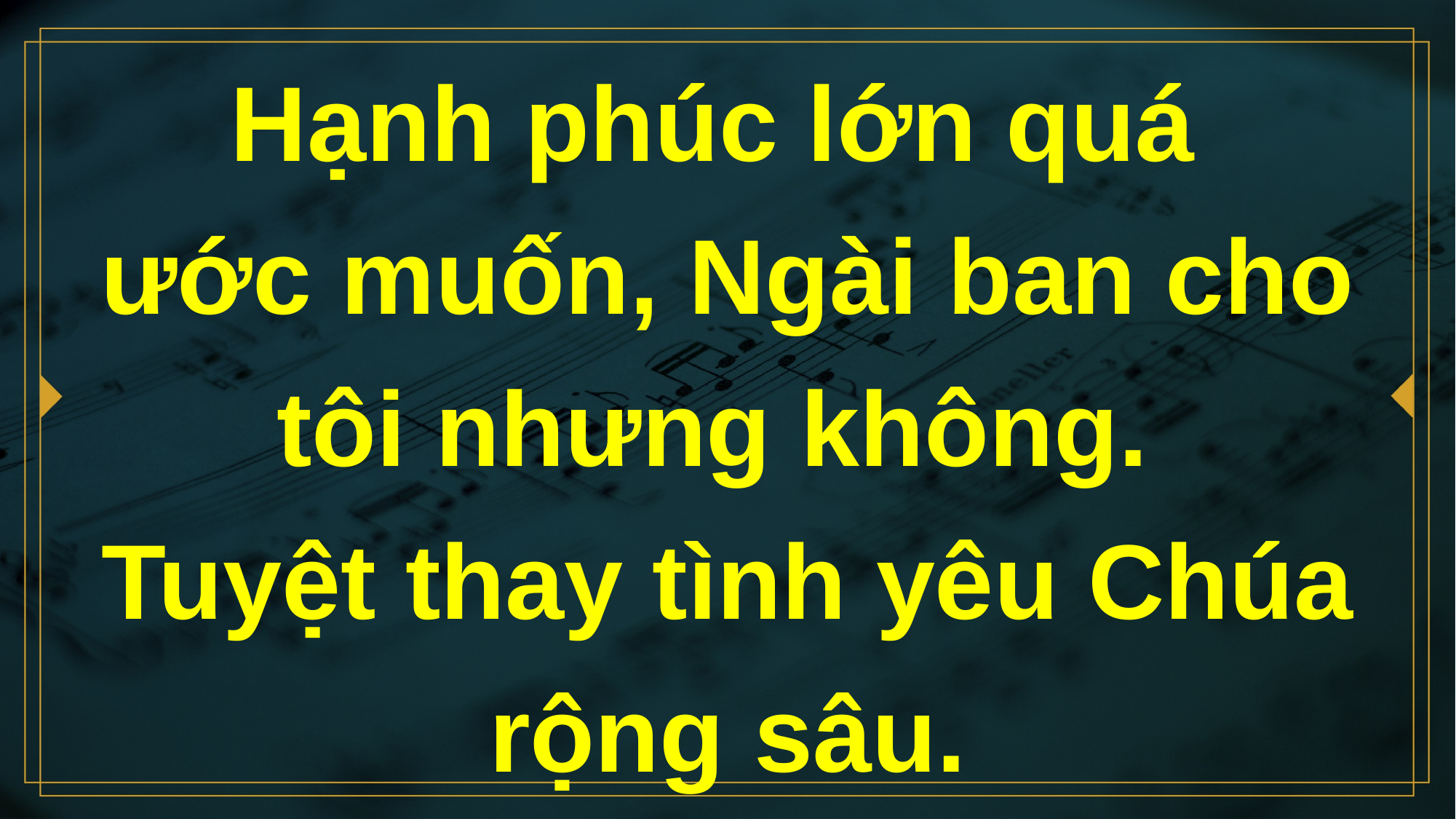

# Hạnh phúc lớn quá ước muốn, Ngài ban cho tôi nhưng không. Tuyệt thay tình yêu Chúa rộng sâu.